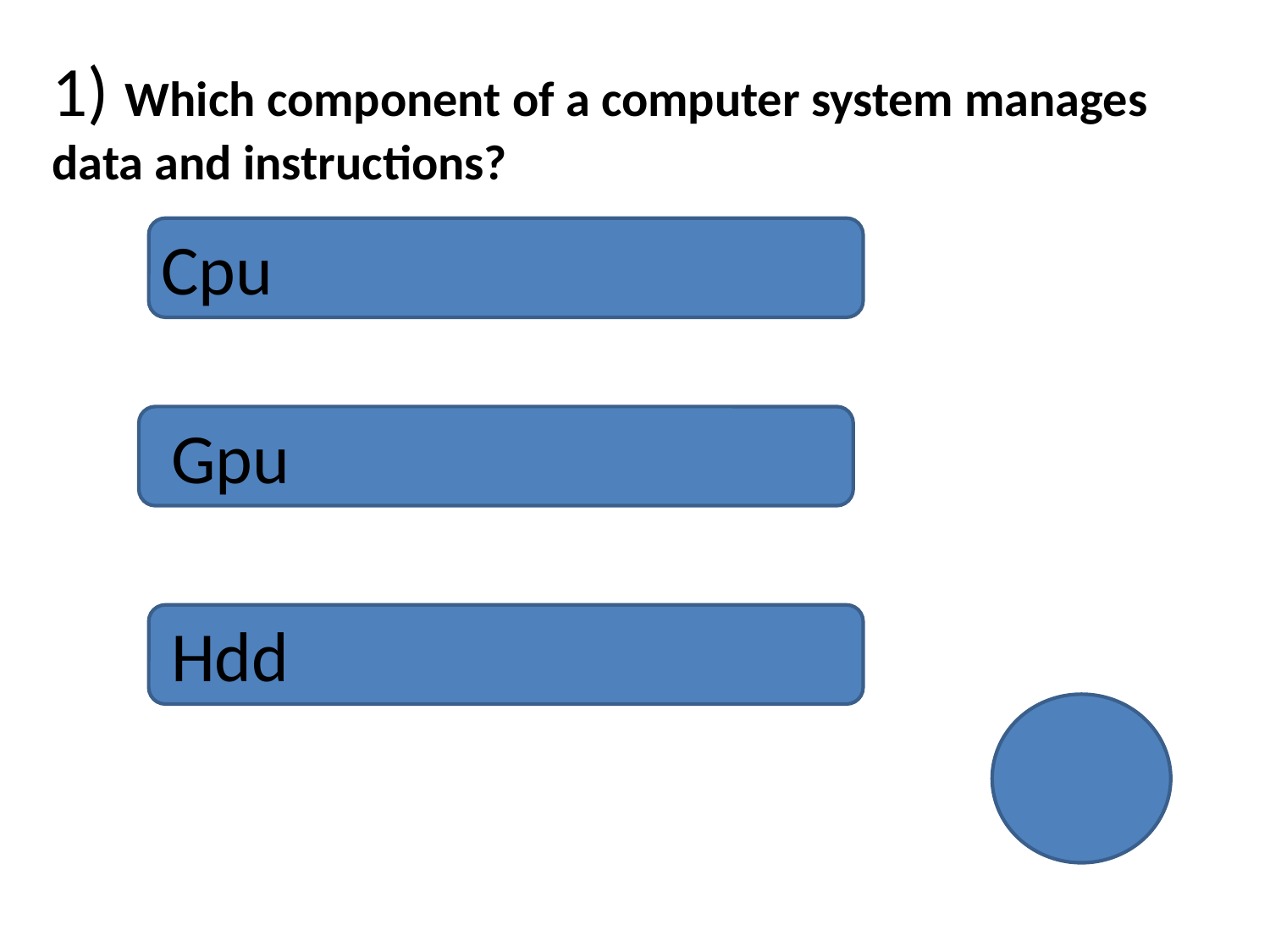

1) Which component of a computer system manages data and instructions?

Cpu

Gpu

Hdd